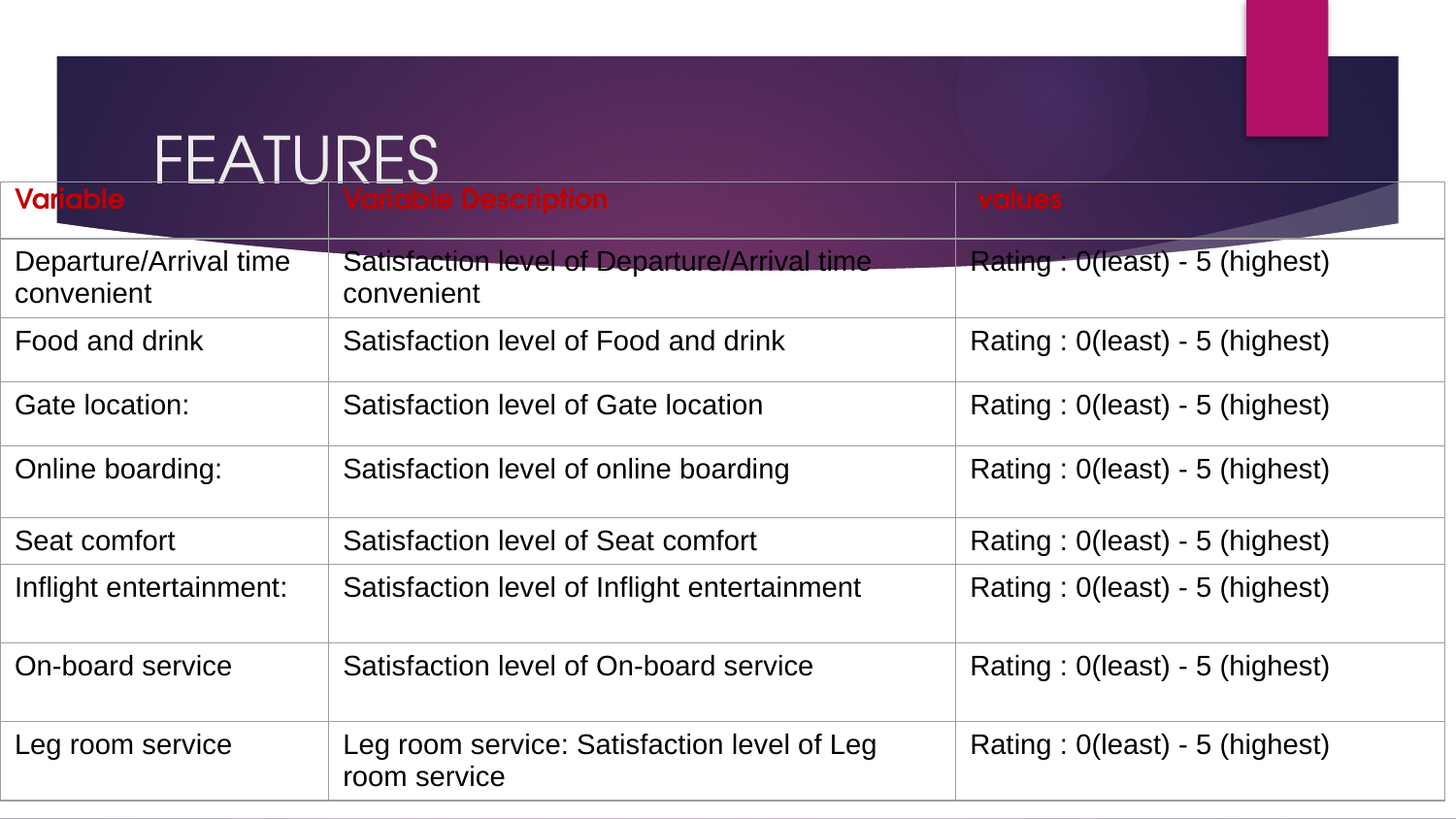

# FEATURES
| Variable | Variable Description | values |
| --- | --- | --- |
| Departure/Arrival time convenient | Satisfaction level of Departure/Arrival time convenient | Rating : 0(least) - 5 (highest) |
| Food and drink | Satisfaction level of Food and drink | Rating : 0(least) - 5 (highest) |
| Gate location: | Satisfaction level of Gate location | Rating : 0(least) - 5 (highest) |
| Online boarding: | Satisfaction level of online boarding | Rating : 0(least) - 5 (highest) |
| Seat comfort | Satisfaction level of Seat comfort | Rating : 0(least) - 5 (highest) |
| Inflight entertainment: | Satisfaction level of Inflight entertainment | Rating : 0(least) - 5 (highest) |
| On-board service | Satisfaction level of On-board service | Rating : 0(least) - 5 (highest) |
| Leg room service | Leg room service: Satisfaction level of Leg room service | Rating : 0(least) - 5 (highest) |